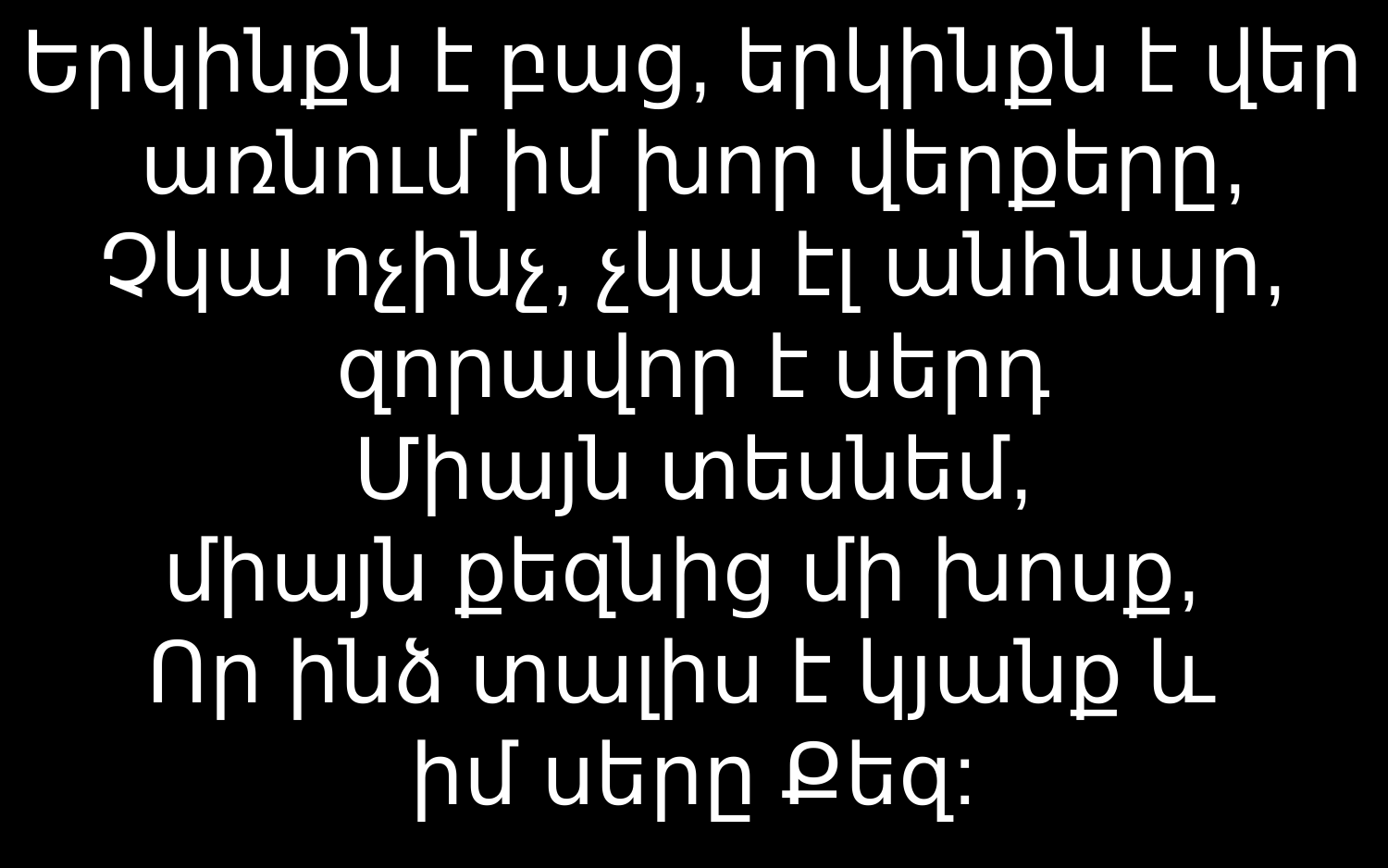

# Երկինքն է բաց, երկինքն է վեր առնում իմ խոր վերքերը, Չկա ոչինչ, չկա էլ անհնար, զորավոր է սերդ Միայն տեսնեմ, միայն քեզնից մի խոսք, Որ ինձ տալիս է կյանք և իմ սերը Քեզ: